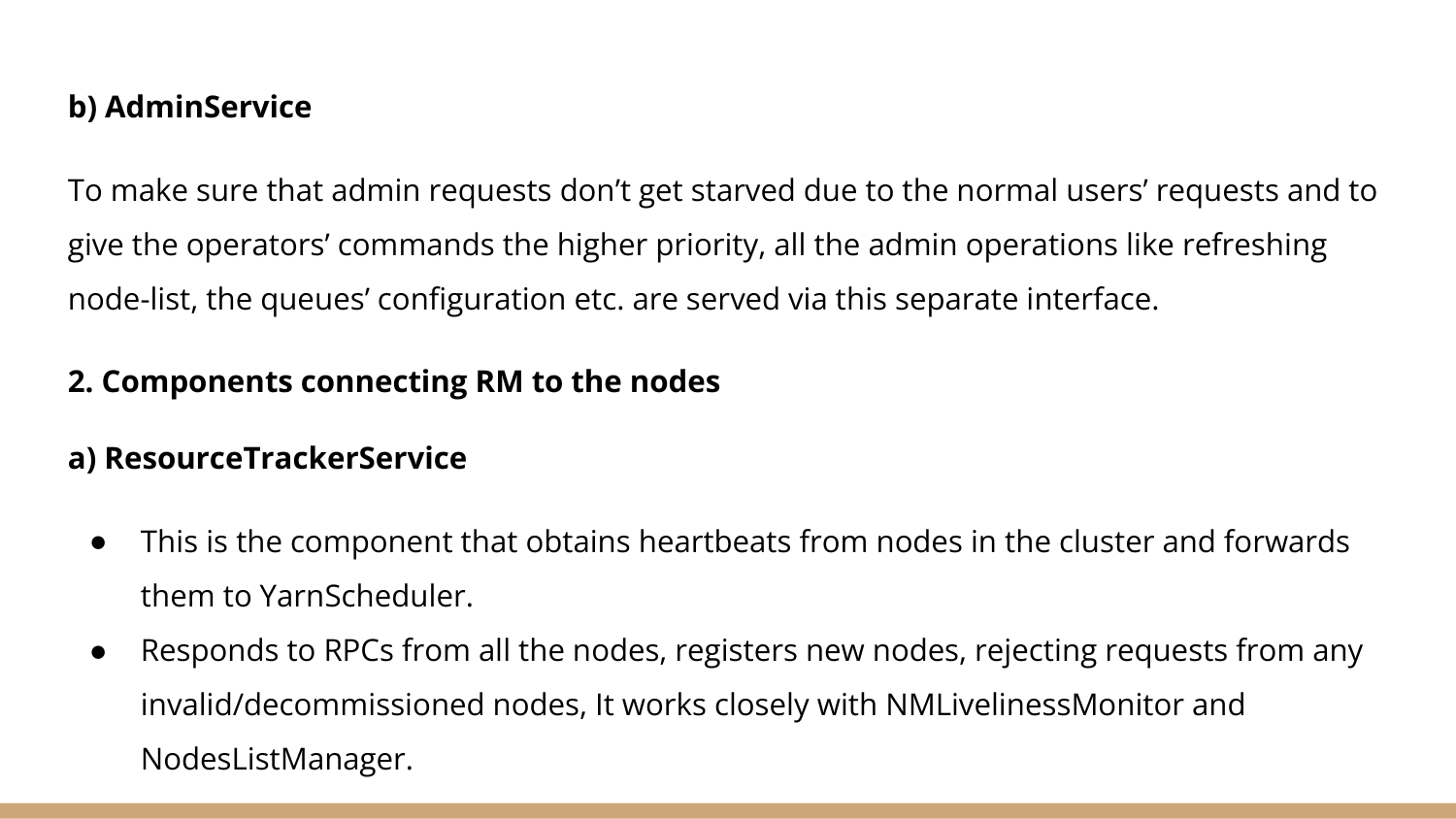

b) AdminService
To make sure that admin requests don’t get starved due to the normal users’ requests and to give the operators’ commands the higher priority, all the admin operations like refreshing node-list, the queues’ configuration etc. are served via this separate interface.
2. Components connecting RM to the nodes
a) ResourceTrackerService
This is the component that obtains heartbeats from nodes in the cluster and forwards them to YarnScheduler.
Responds to RPCs from all the nodes, registers new nodes, rejecting requests from any invalid/decommissioned nodes, It works closely with NMLivelinessMonitor and NodesListManager.